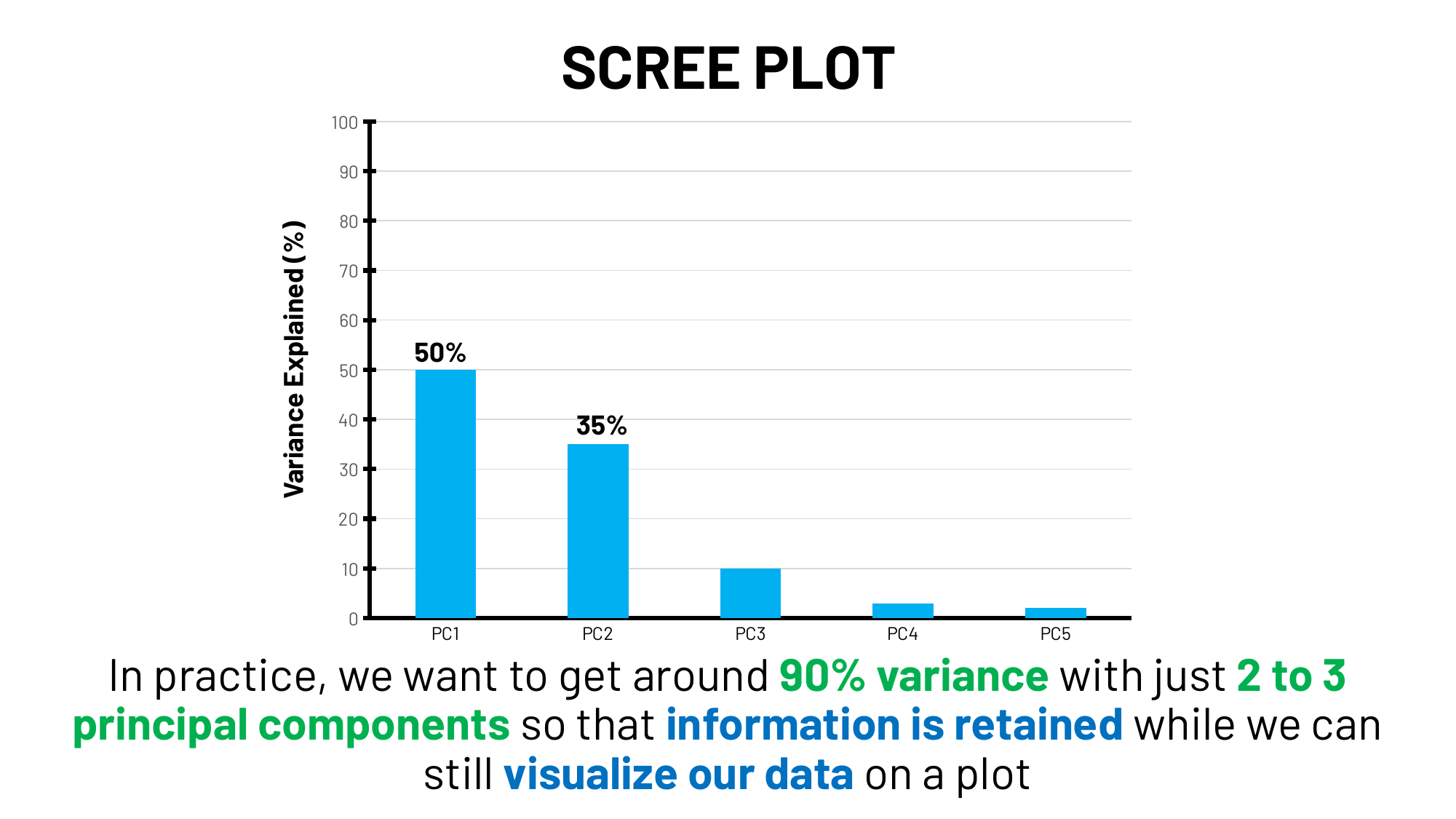

SCREE PLOT

### Chart

| Category | Series 1 |
|---|---|
| PC1 | 50.0 |
| PC2 | 35.0 |
| PC3 | 10.0 |
| PC4 | 3.0 |
| PC5 | 2.0 |
50%
Variance Explained (%)
35%
In practice, we want to get around 90% variance with just 2 to 3 principal components so that information is retained while we can still visualize our data on a plot